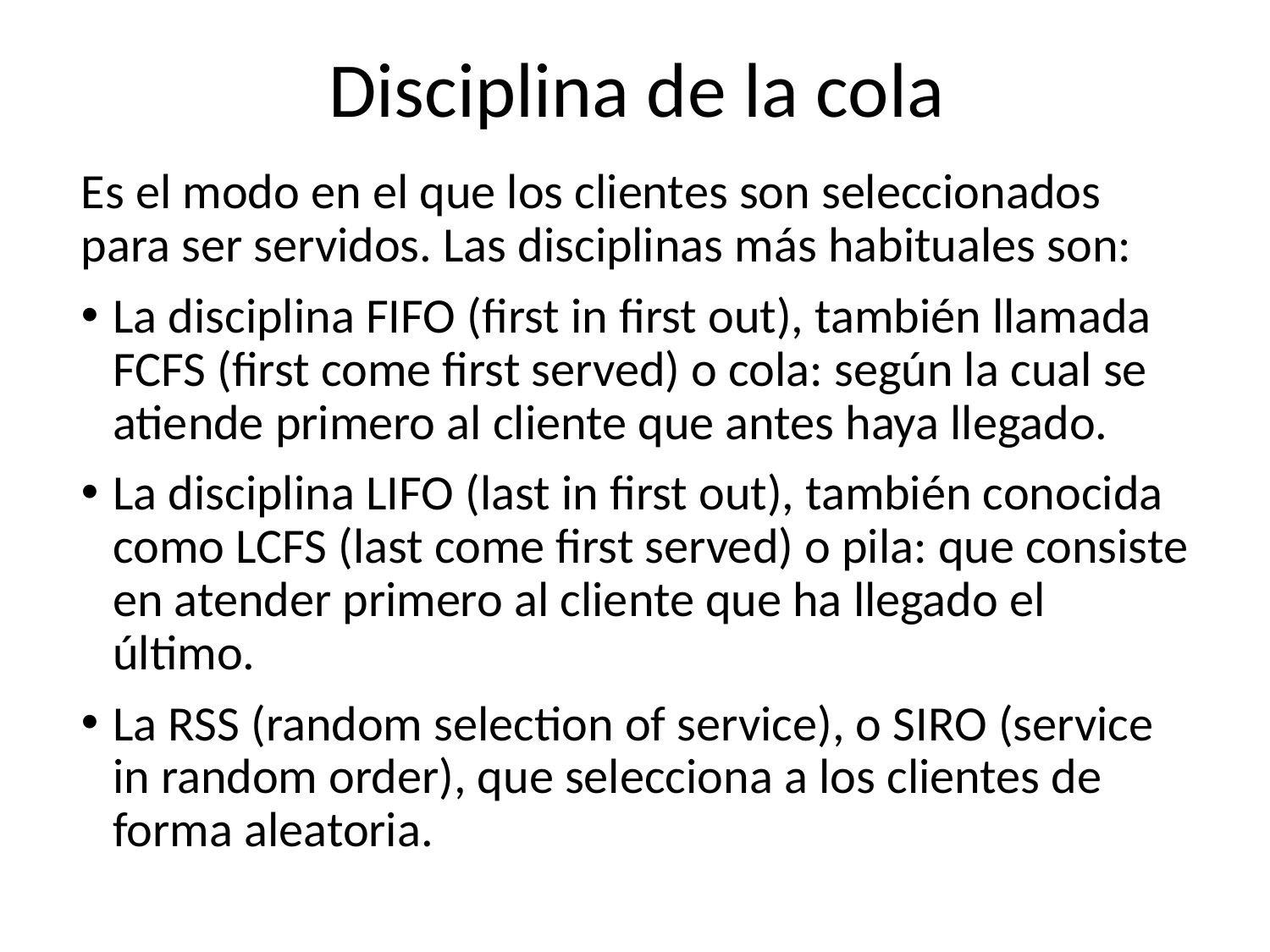

# Disciplina de la cola
Es el modo en el que los clientes son seleccionados para ser servidos. Las disciplinas más habituales son:
La disciplina FIFO (first in first out), también llamada FCFS (first come first served) o cola: según la cual se atiende primero al cliente que antes haya llegado.
La disciplina LIFO (last in first out), también conocida como LCFS (last come first served) o pila: que consiste en atender primero al cliente que ha llegado el último.
La RSS (random selection of service), o SIRO (service in random order), que selecciona a los clientes de forma aleatoria.